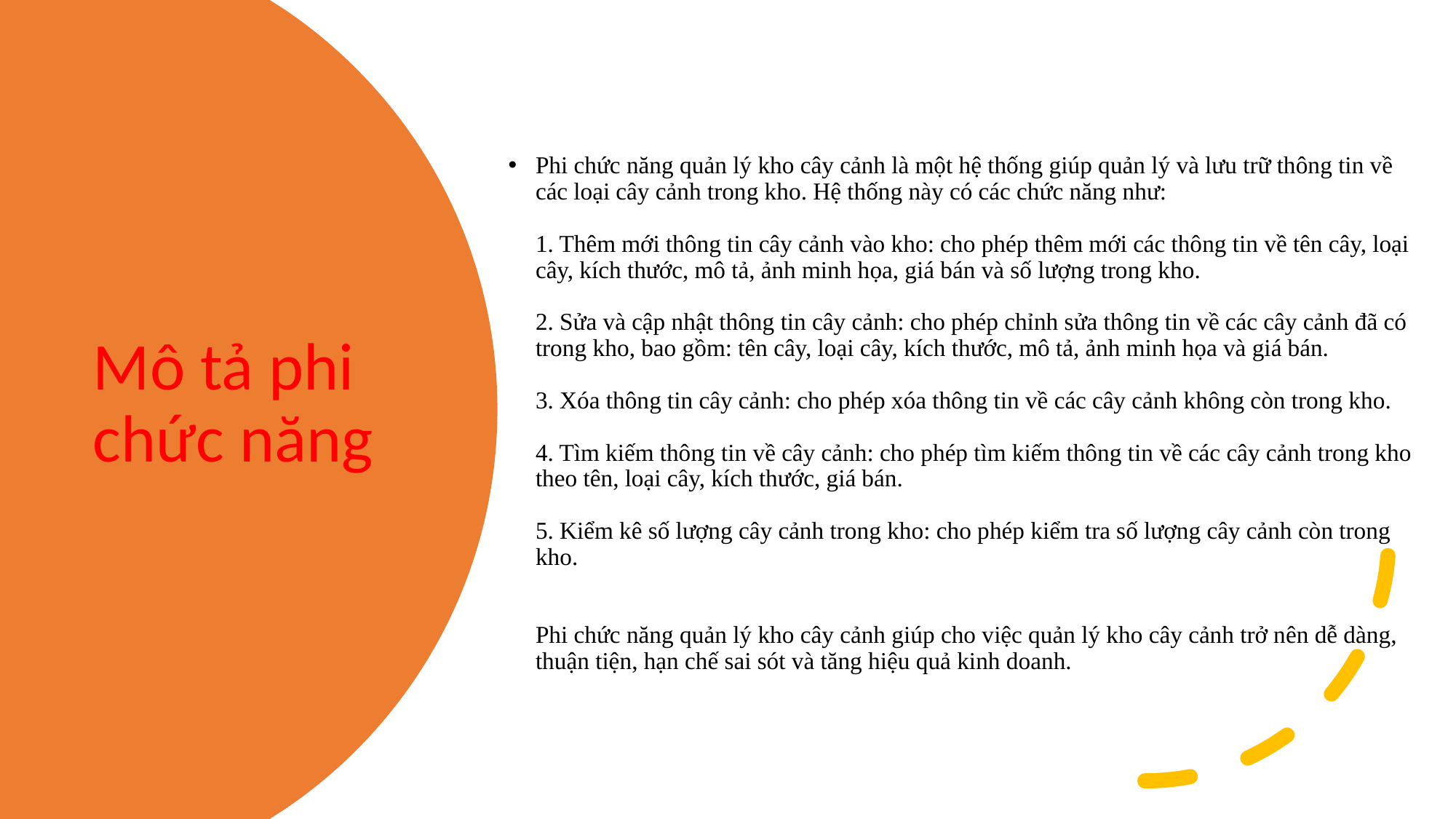

Phi chức năng quản lý kho cây cảnh là một hệ thống giúp quản lý và lưu trữ thông tin về các loại cây cảnh trong kho. Hệ thống này có các chức năng như:
1. Thêm mới thông tin cây cảnh vào kho: cho phép thêm mới các thông tin về tên cây, loại cây, kích thước, mô tả, ảnh minh họa, giá bán và số lượng trong kho.
2. Sửa và cập nhật thông tin cây cảnh: cho phép chỉnh sửa thông tin về các cây cảnh đã có trong kho, bao gồm: tên cây, loại cây, kích thước, mô tả, ảnh minh họa và giá bán.
3. Xóa thông tin cây cảnh: cho phép xóa thông tin về các cây cảnh không còn trong kho.
4. Tìm kiếm thông tin về cây cảnh: cho phép tìm kiếm thông tin về các cây cảnh trong kho theo tên, loại cây, kích thước, giá bán.
5. Kiểm kê số lượng cây cảnh trong kho: cho phép kiểm tra số lượng cây cảnh còn trong kho.
Phi chức năng quản lý kho cây cảnh giúp cho việc quản lý kho cây cảnh trở nên dễ dàng, thuận tiện, hạn chế sai sót và tăng hiệu quả kinh doanh.
# Mô tả phi chức năng